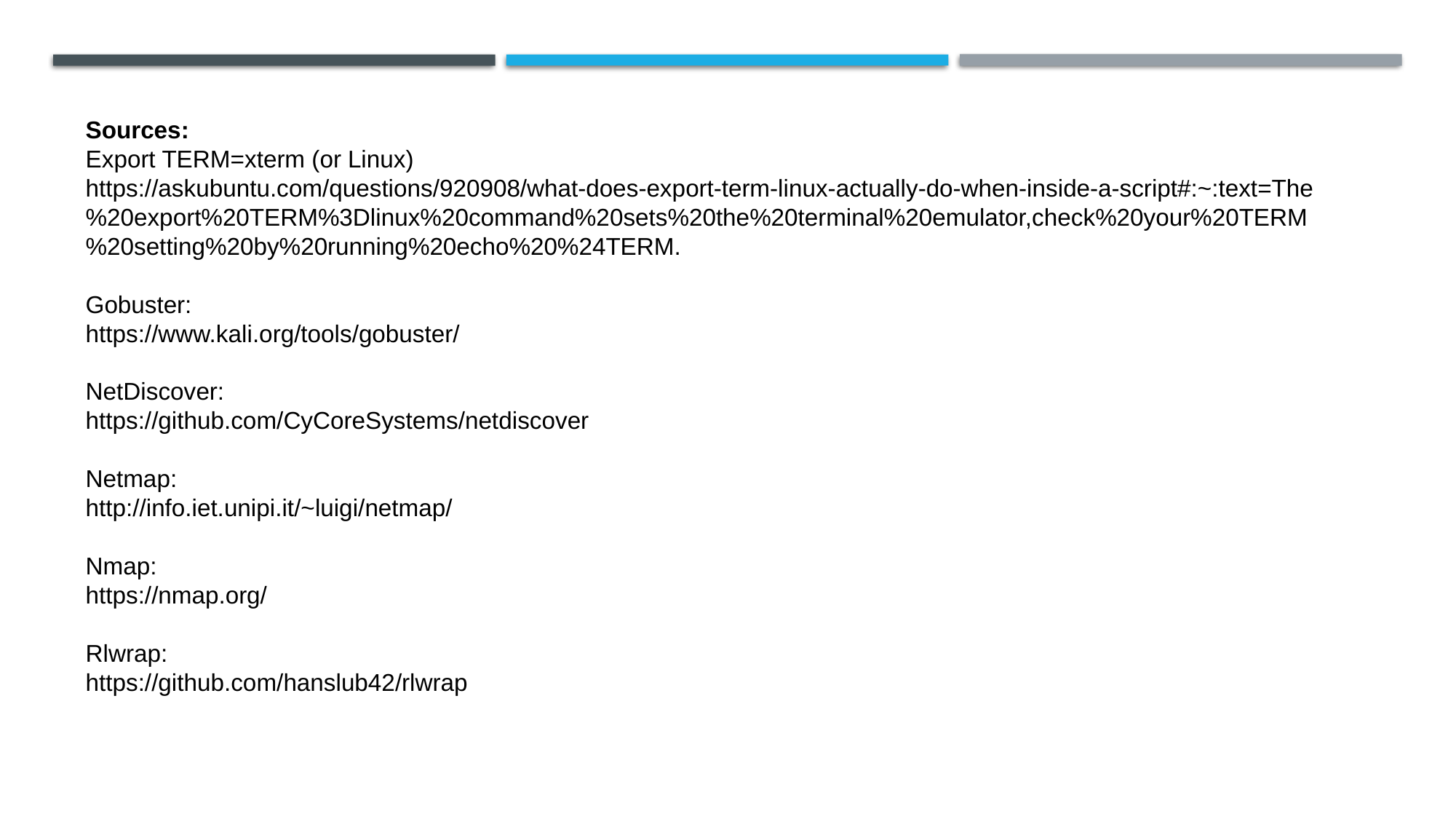

Sources:
Export TERM=xterm (or Linux)
https://askubuntu.com/questions/920908/what-does-export-term-linux-actually-do-when-inside-a-script#:~:text=The%20export%20TERM%3Dlinux%20command%20sets%20the%20terminal%20emulator,check%20your%20TERM%20setting%20by%20running%20echo%20%24TERM.

Gobuster:
https://www.kali.org/tools/gobuster/

NetDiscover:
https://github.com/CyCoreSystems/netdiscover

Netmap:
http://info.iet.unipi.it/~luigi/netmap/

Nmap:
https://nmap.org/

Rlwrap:
https://github.com/hanslub42/rlwrap